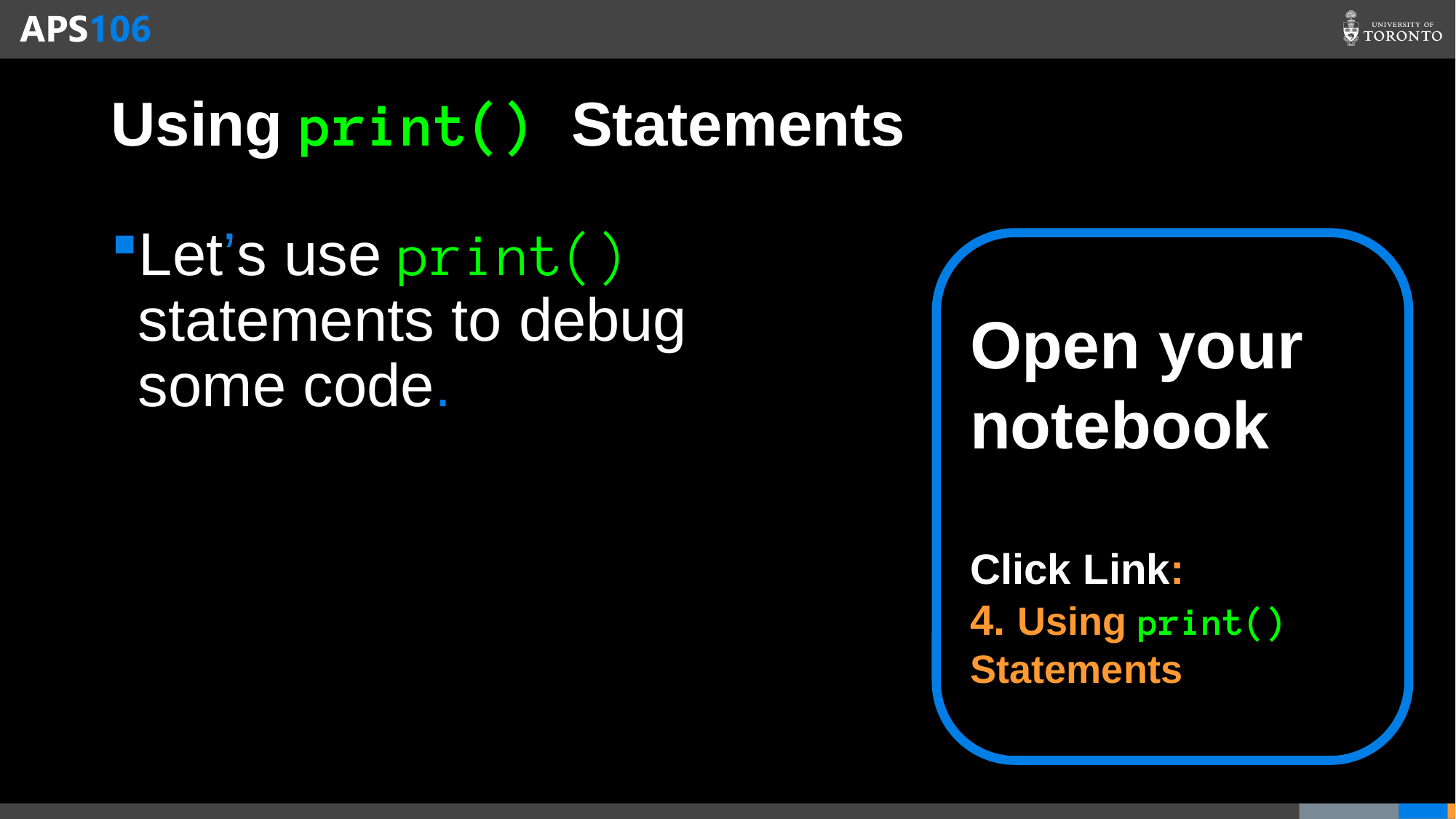

# Using print() Statements
Let’s use print() statements to debug some code.

Open your notebook

Click Link:
4. Using print() Statements